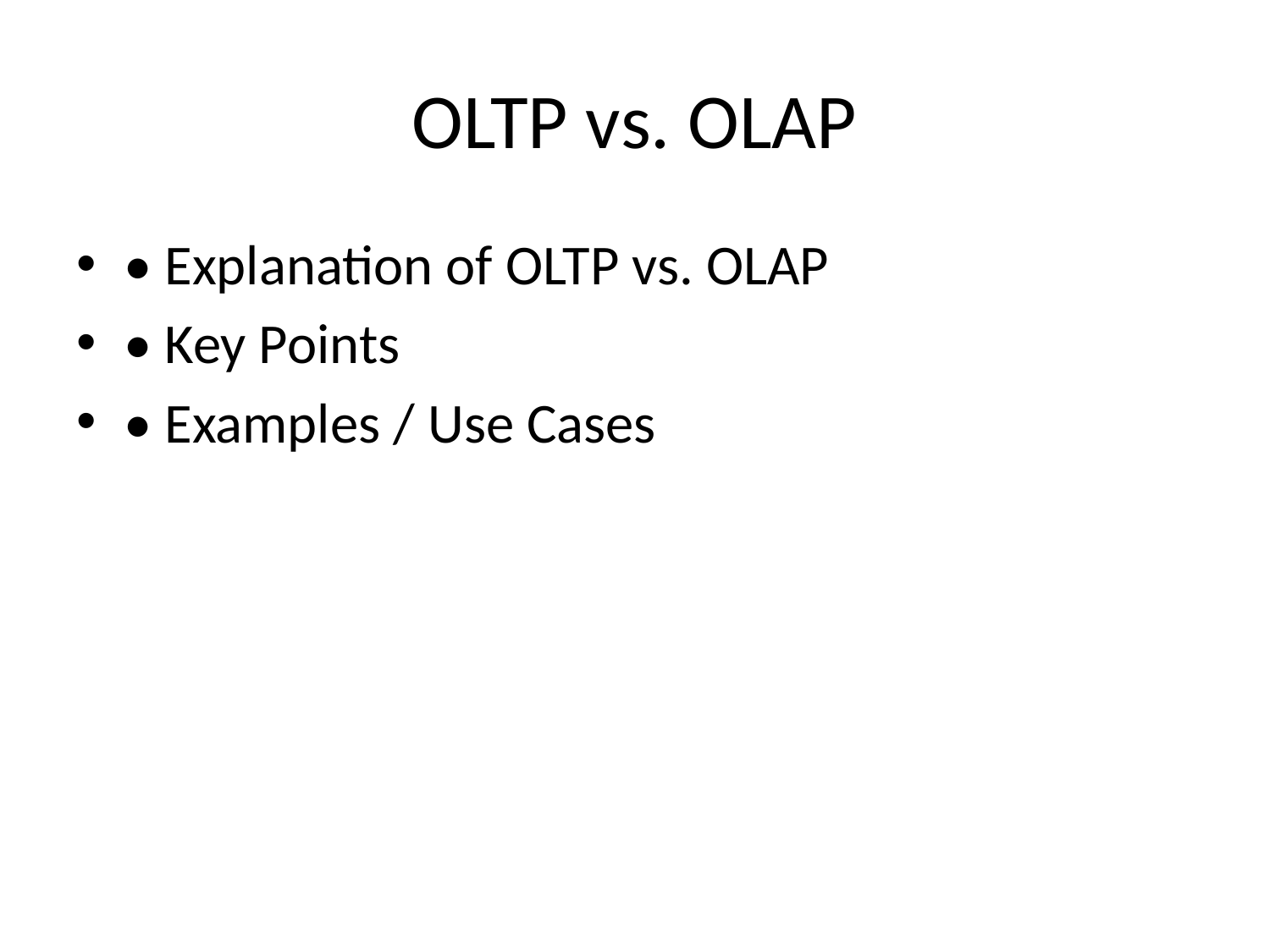

# OLTP vs. OLAP
• Explanation of OLTP vs. OLAP
• Key Points
• Examples / Use Cases